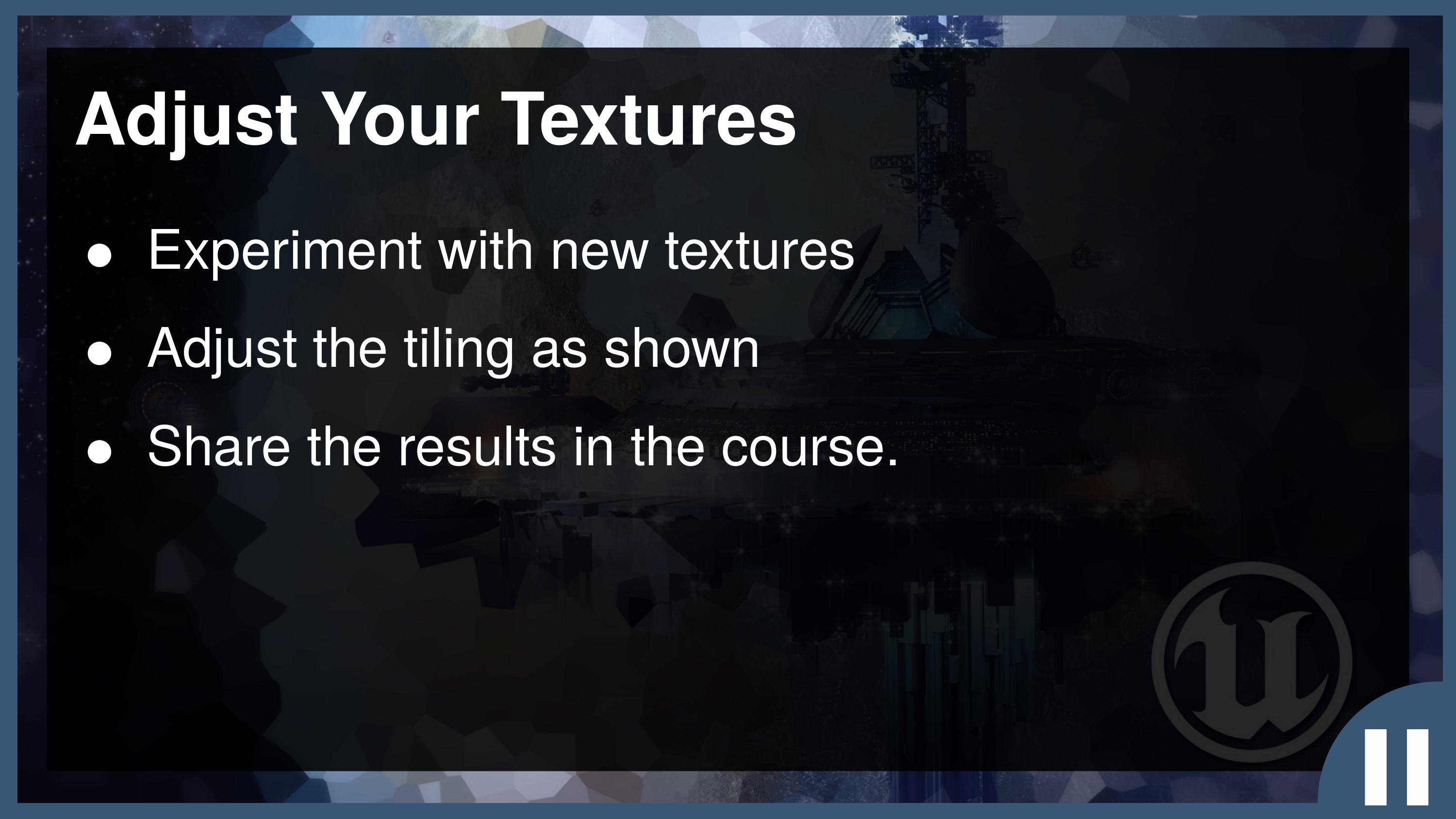

Adjust Your Textures
Experiment with new textures
Adjust the tiling as shown
Share the results in the course.